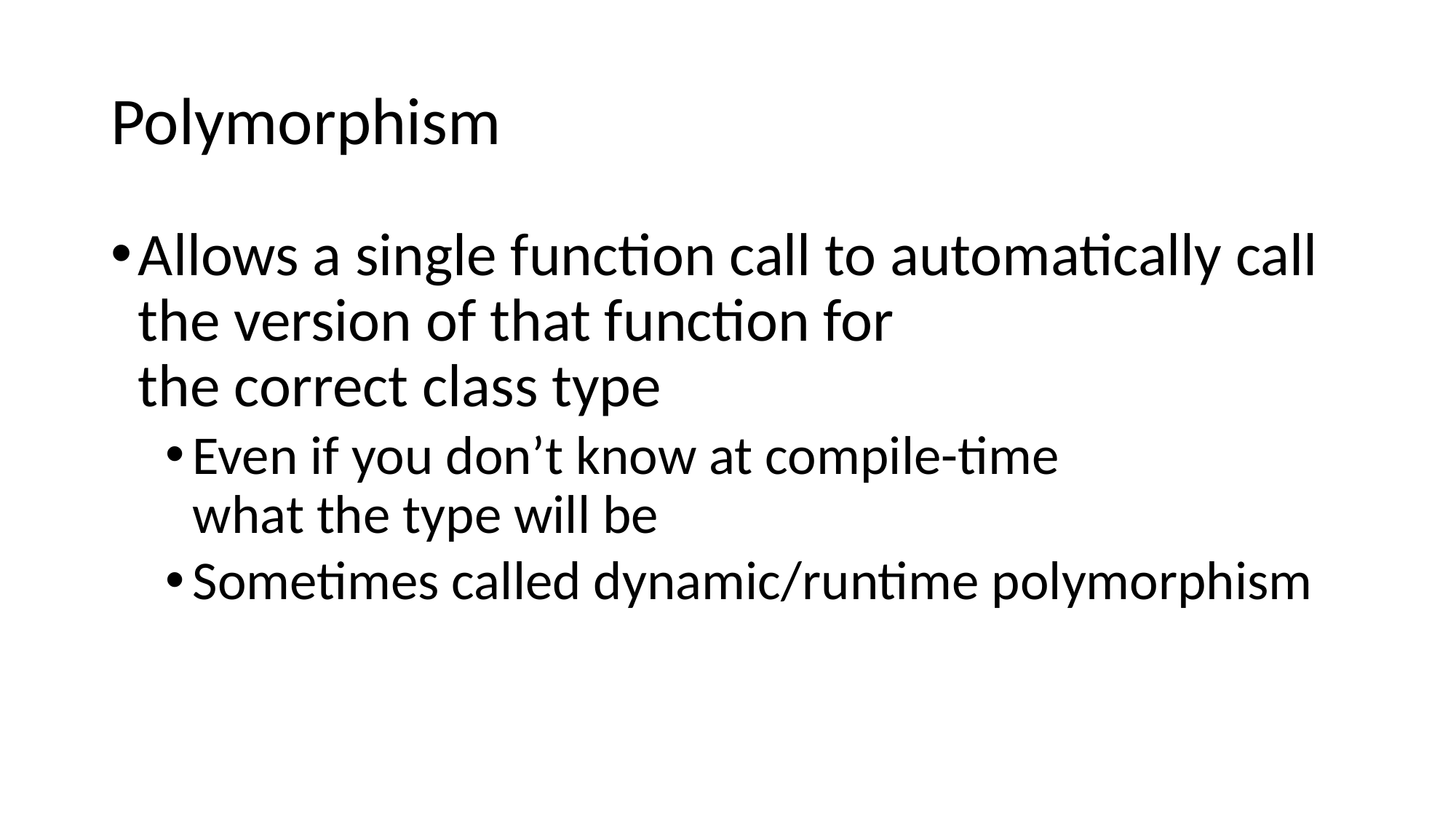

# Polymorphism
Allows a single function call to automatically call the version of that function for
the correct class type
Even if you don’t know at compile-time
what the type will be
Sometimes called dynamic/runtime polymorphism